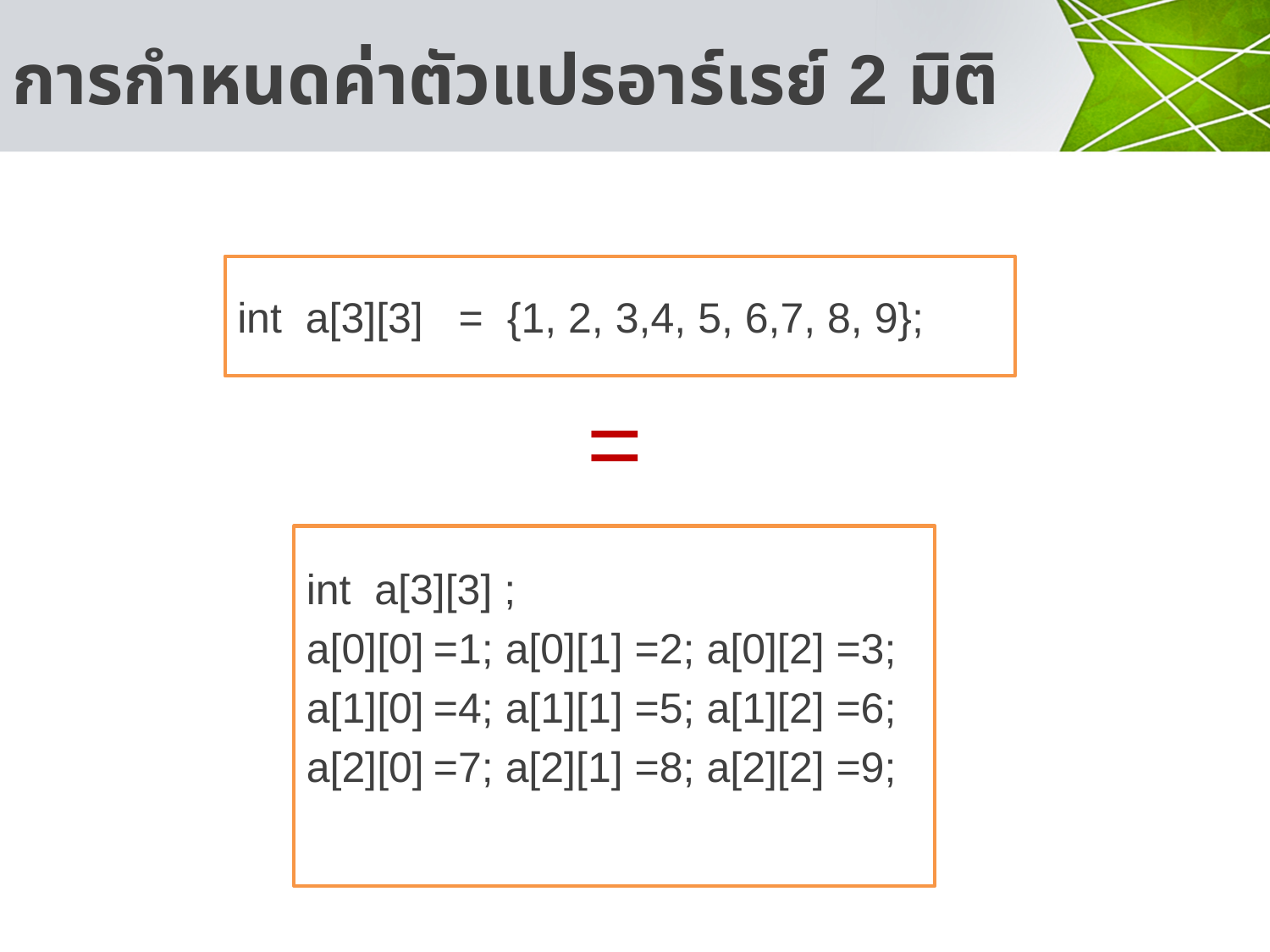

# การกำหนดค่าตัวแปรอาร์เรย์ 2 มิติ
int  a[3][3]   =  {1, 2, 3,4, 5, 6,7, 8, 9};
=

int  a[3][3] ;
a[0][0]	=1; a[0][1] =2; a[0][2] =3;
a[1][0]	=4; a[1][1] =5; a[1][2] =6;
a[2][0]	=7; a[2][1] =8; a[2][2] =9;